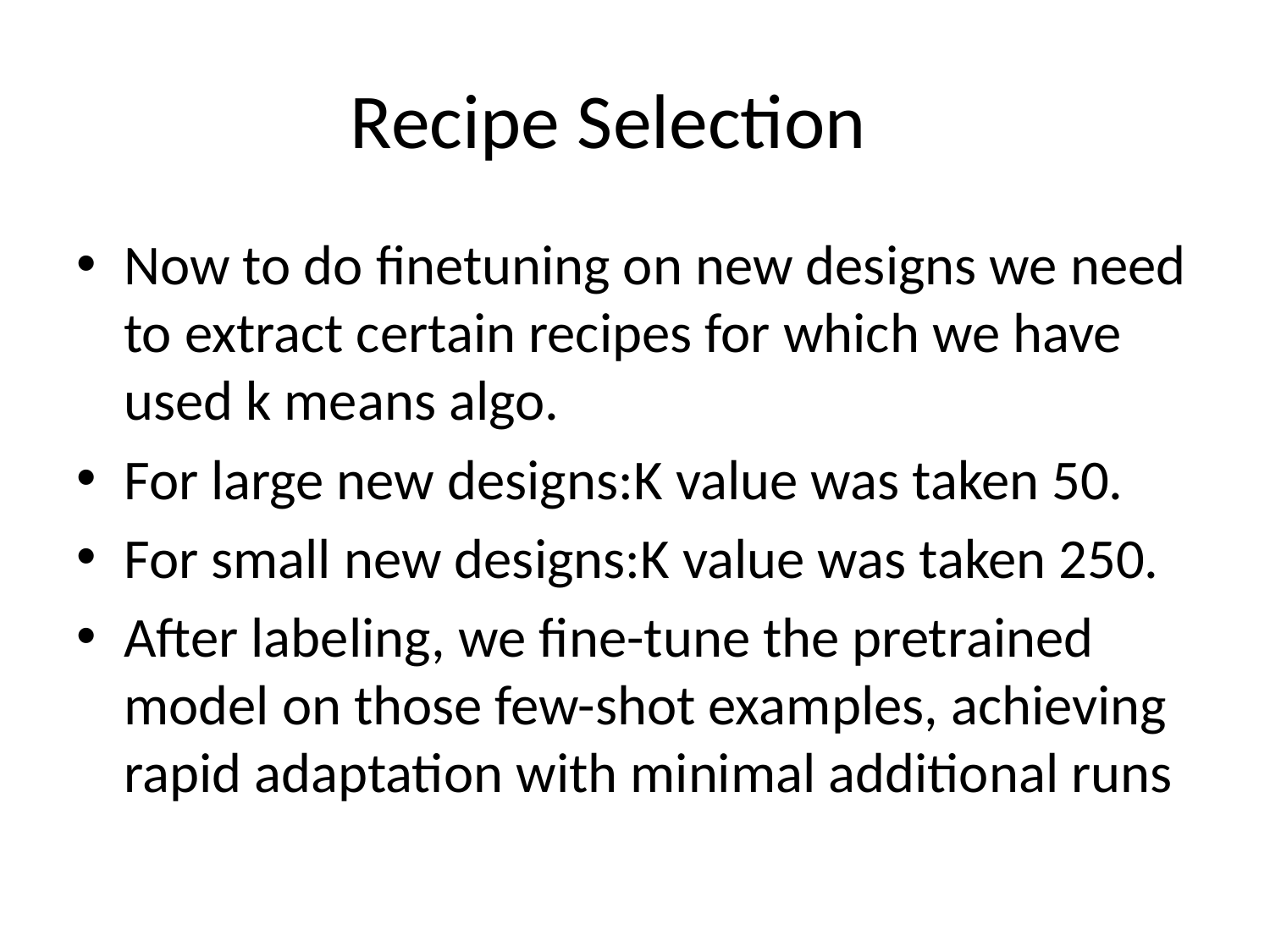

# Recipe Selection
Now to do finetuning on new designs we need to extract certain recipes for which we have used k means algo.
For large new designs:K value was taken 50.
For small new designs:K value was taken 250.
After labeling, we fine-tune the pretrained model on those few-shot examples, achieving rapid adaptation with minimal additional runs